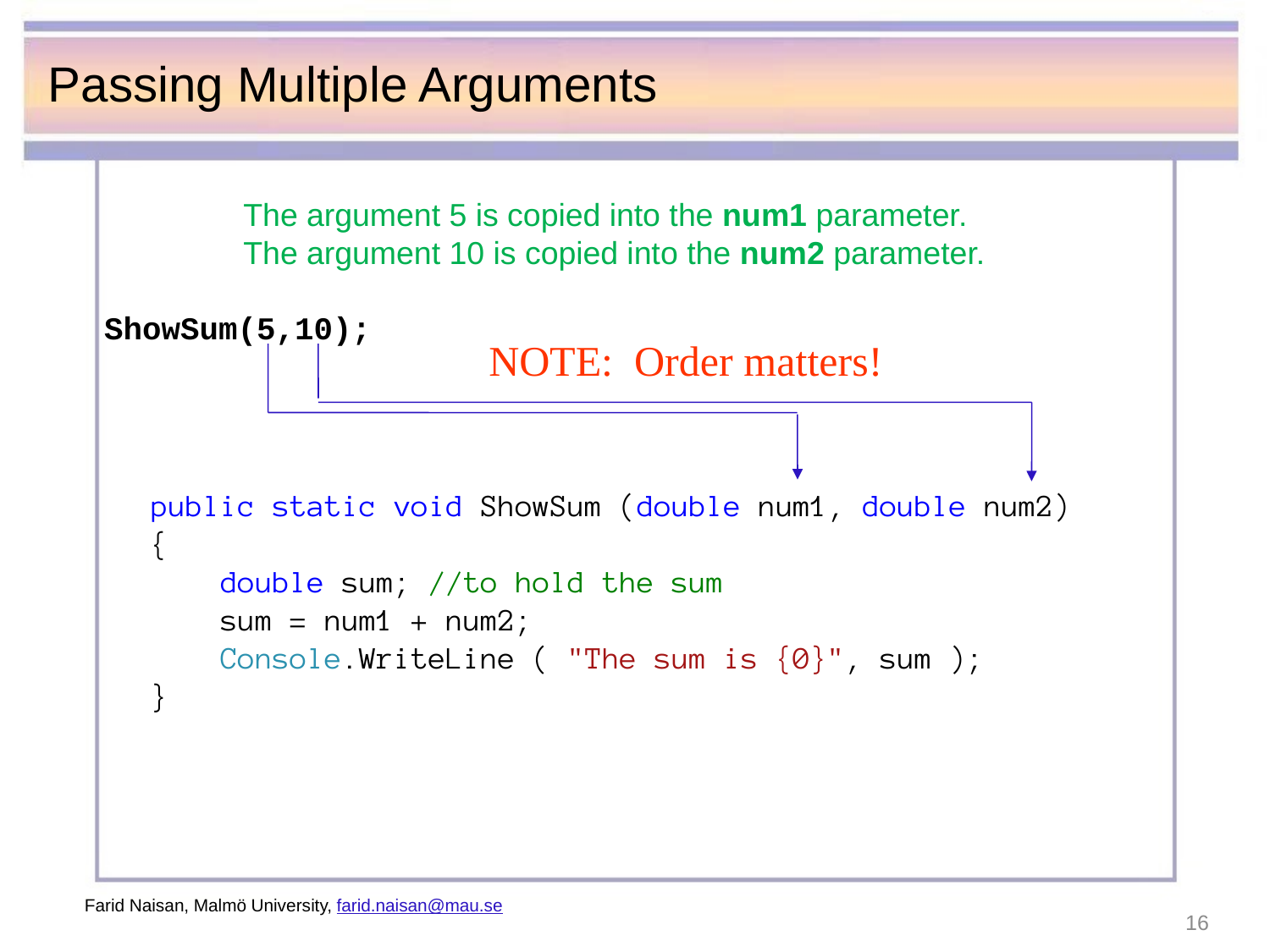

# Passing Multiple Arguments

  ShowSum(5,10);

The argument 5 is copied into the num1 parameter.
The argument 10 is copied into the num2 parameter.
NOTE:  Order matters!

public static void ShowSum (double num1, double num2)
{
    double sum; //to hold the sum
    sum = num1 + num2;
    Console.WriteLine ( "The sum is {0}", sum );
}
Farid Naisan, Malmö University, farid.naisan@mau.se
16